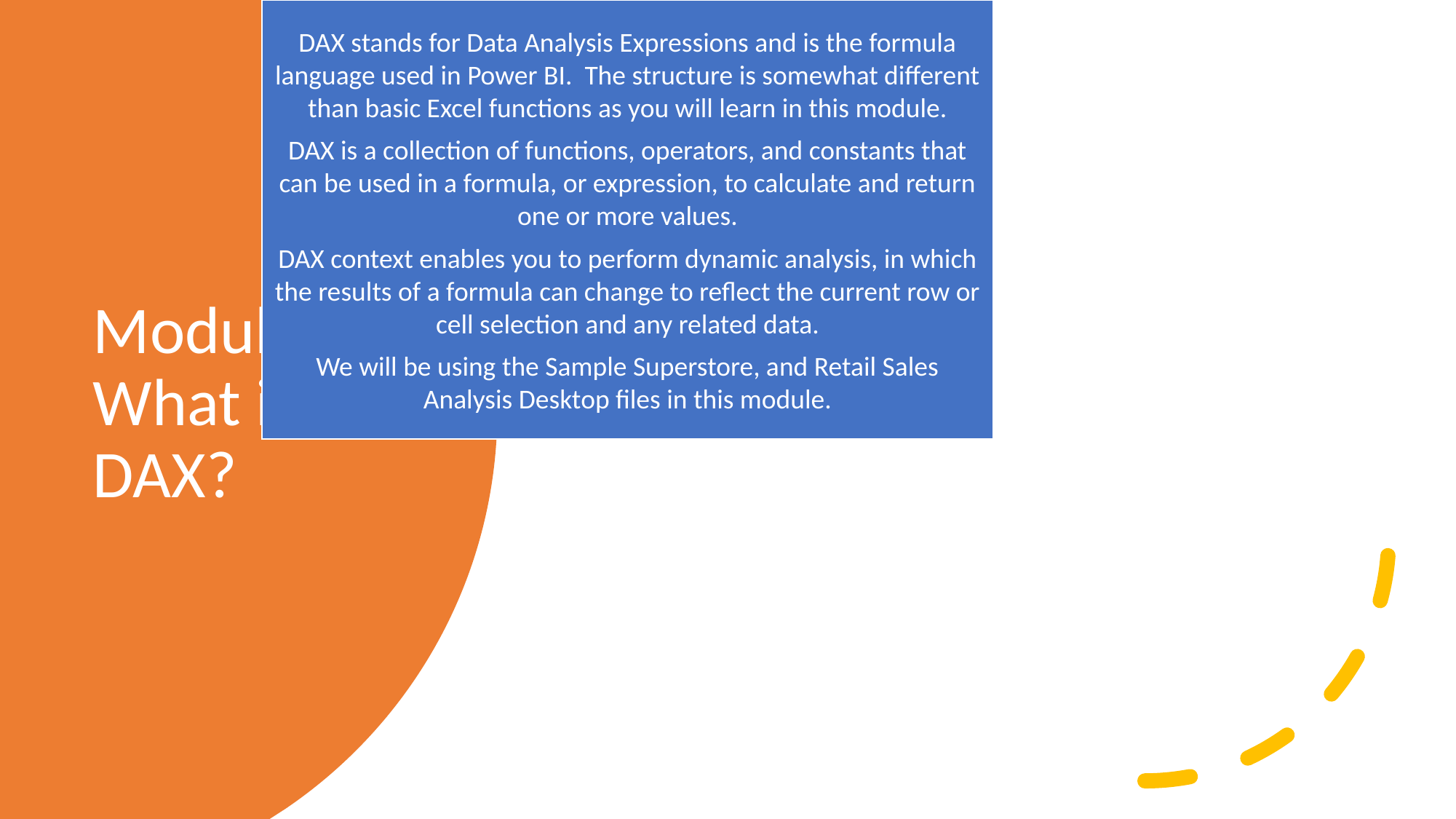

# Module 5:  What is DAX?
DAX stands for Data Analysis Expressions and is the formula language used in Power BI.  The structure is somewhat different than basic Excel functions as you will learn in this module.
DAX is a collection of functions, operators, and constants that can be used in a formula, or expression, to calculate and return one or more values.
DAX context enables you to perform dynamic analysis, in which the results of a formula can change to reflect the current row or cell selection and any related data.
We will be using the Sample Superstore, and Retail Sales Analysis Desktop files in this module.